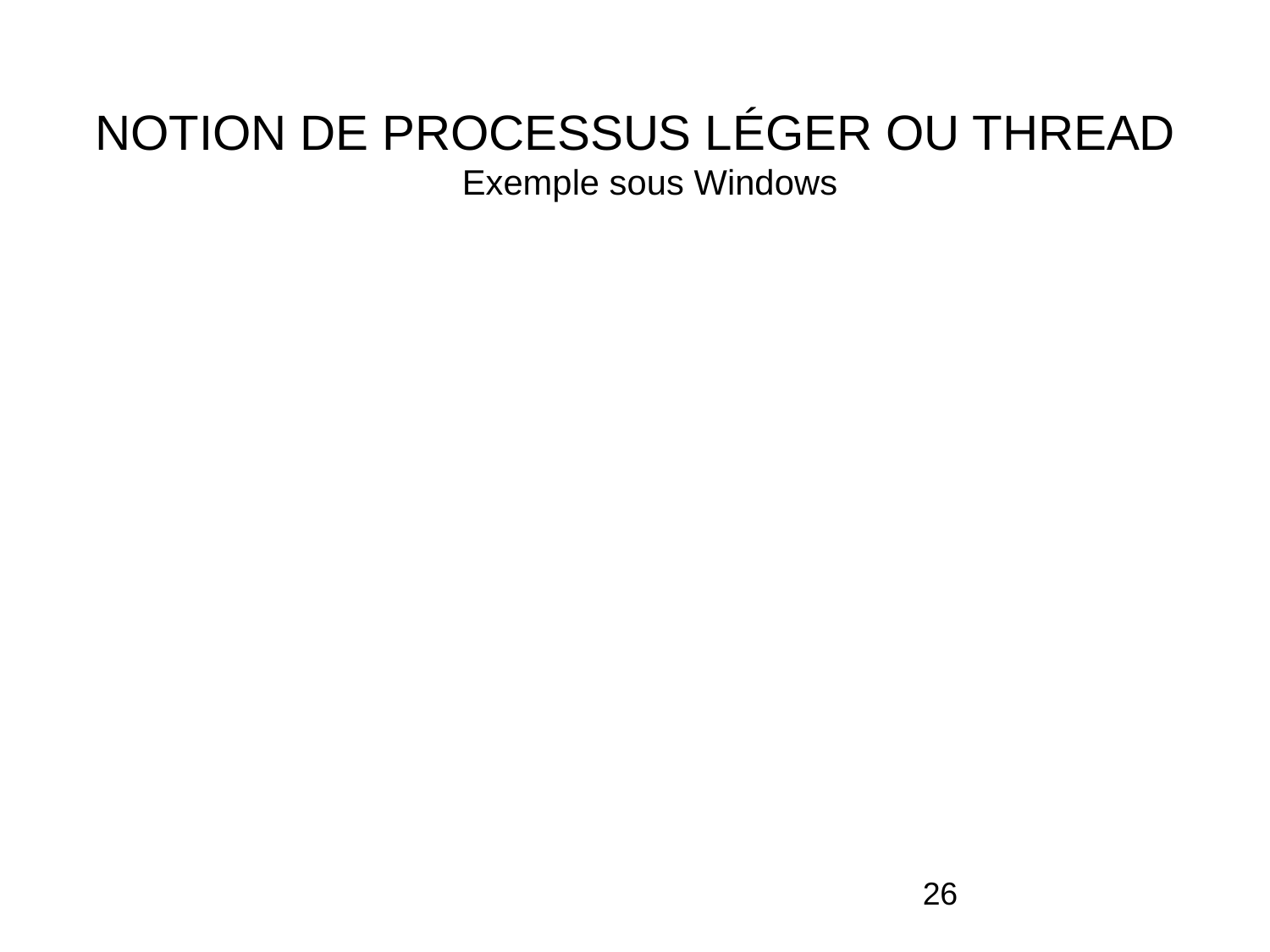

# NOTION DE PROCESSUS LÉGER OU THREAD Exemple sous Windows
26